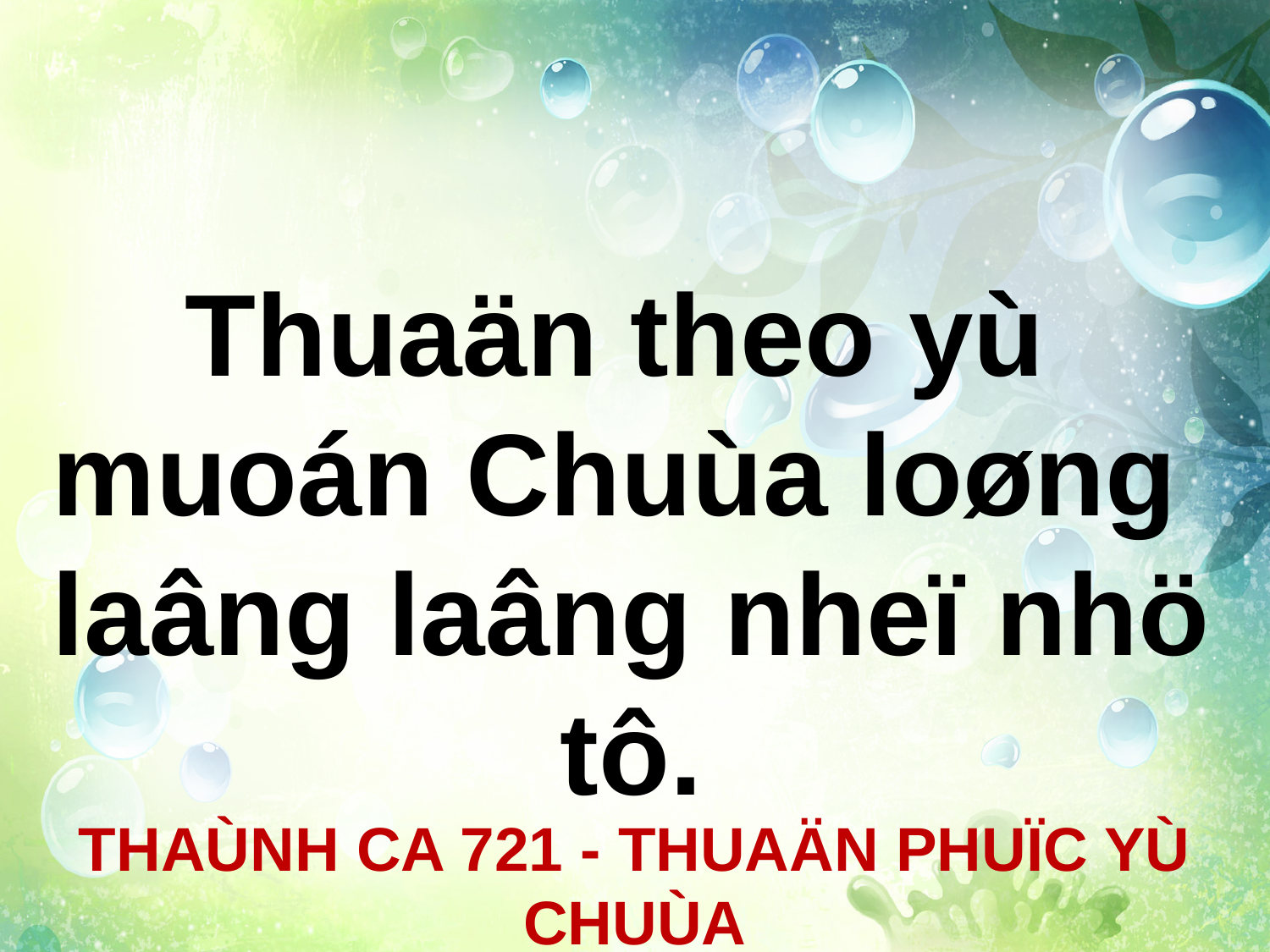

Thuaän theo yù
muoán Chuùa loøng
laâng laâng nheï nhö tô.
THAÙNH CA 721 - THUAÄN PHUÏC YÙ CHUÙA